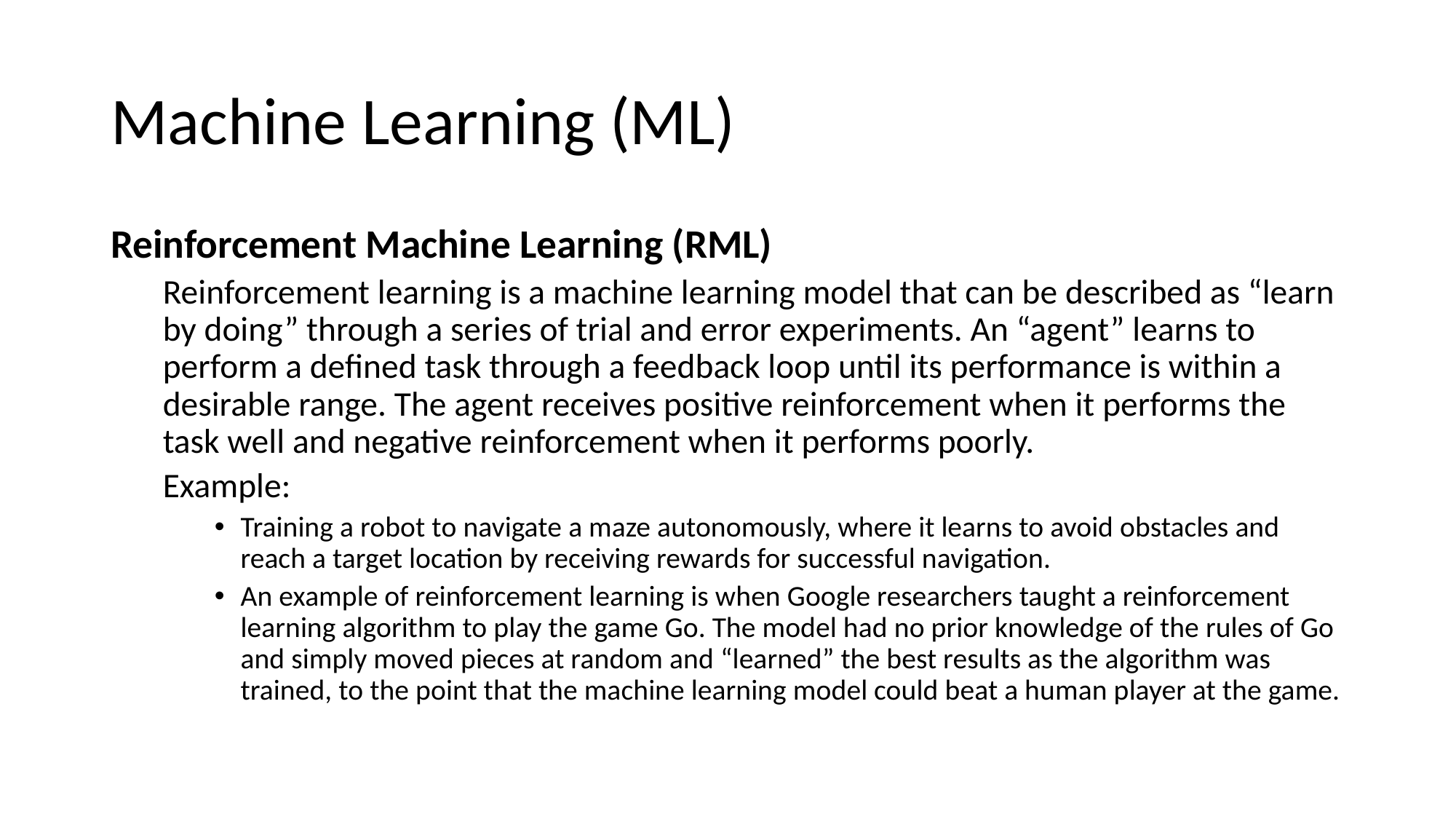

# Machine Learning (ML)
Reinforcement Machine Learning (RML)
Reinforcement learning is a machine learning model that can be described as “learn by doing” through a series of trial and error experiments. An “agent” learns to perform a defined task through a feedback loop until its performance is within a desirable range. The agent receives positive reinforcement when it performs the task well and negative reinforcement when it performs poorly.
Example:
Training a robot to navigate a maze autonomously, where it learns to avoid obstacles and reach a target location by receiving rewards for successful navigation.
An example of reinforcement learning is when Google researchers taught a reinforcement learning algorithm to play the game Go. The model had no prior knowledge of the rules of Go and simply moved pieces at random and “learned” the best results as the algorithm was trained, to the point that the machine learning model could beat a human player at the game.